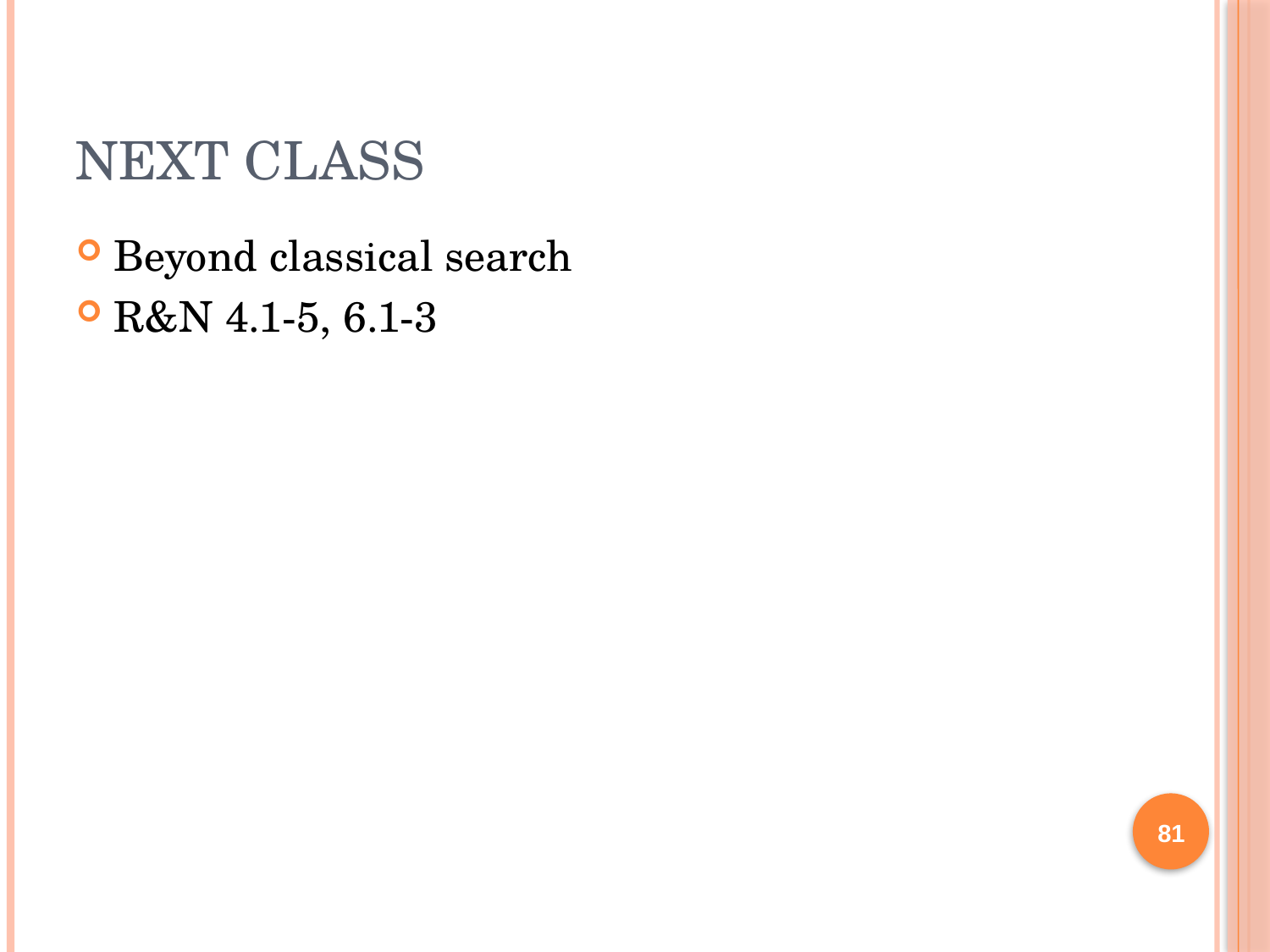

# Next Class
Beyond classical search
R&N 4.1-5, 6.1-3
81